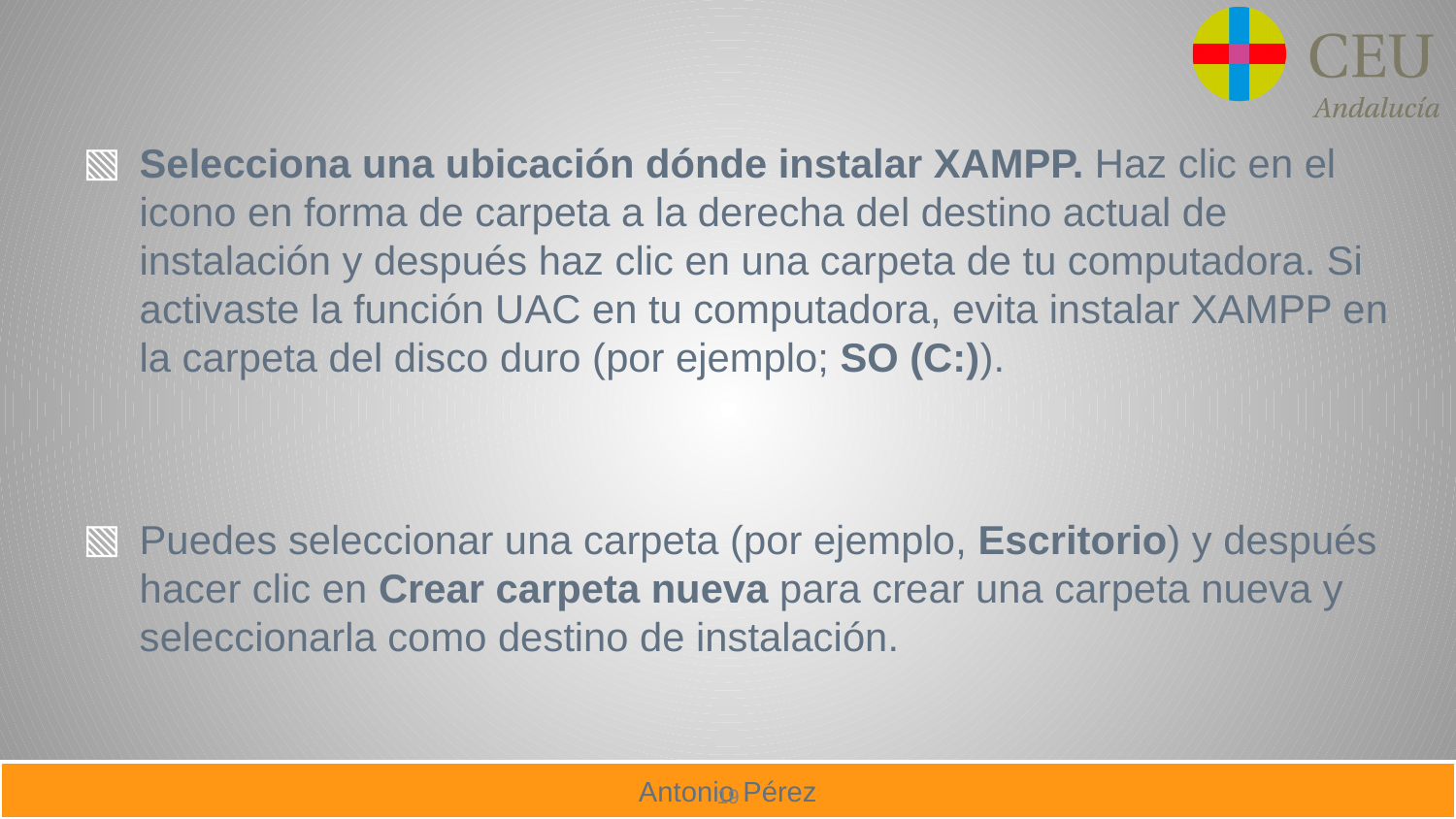

Selecciona una ubicación dónde instalar XAMPP. Haz clic en el icono en forma de carpeta a la derecha del destino actual de instalación y después haz clic en una carpeta de tu computadora. Si activaste la función UAC en tu computadora, evita instalar XAMPP en la carpeta del disco duro (por ejemplo; SO (C:)).

Puedes seleccionar una carpeta (por ejemplo, Escritorio) y después hacer clic en Crear carpeta nueva para crear una carpeta nueva y seleccionarla como destino de instalación.

19